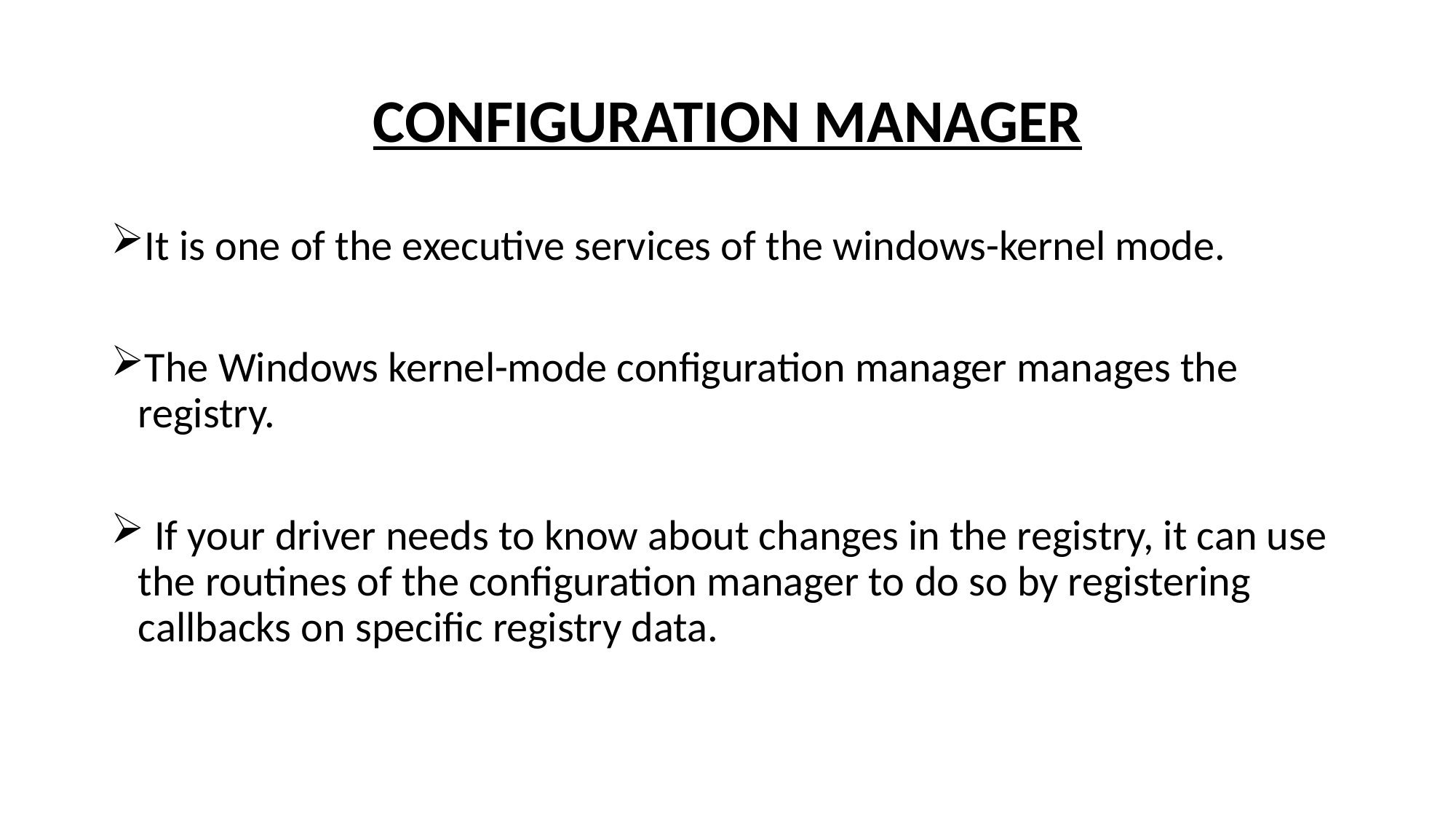

# CONFIGURATION MANAGER
It is one of the executive services of the windows-kernel mode.

The Windows kernel-mode configuration manager manages the registry.

 If your driver needs to know about changes in the registry, it can use the routines of the configuration manager to do so by registering callbacks on specific registry data.